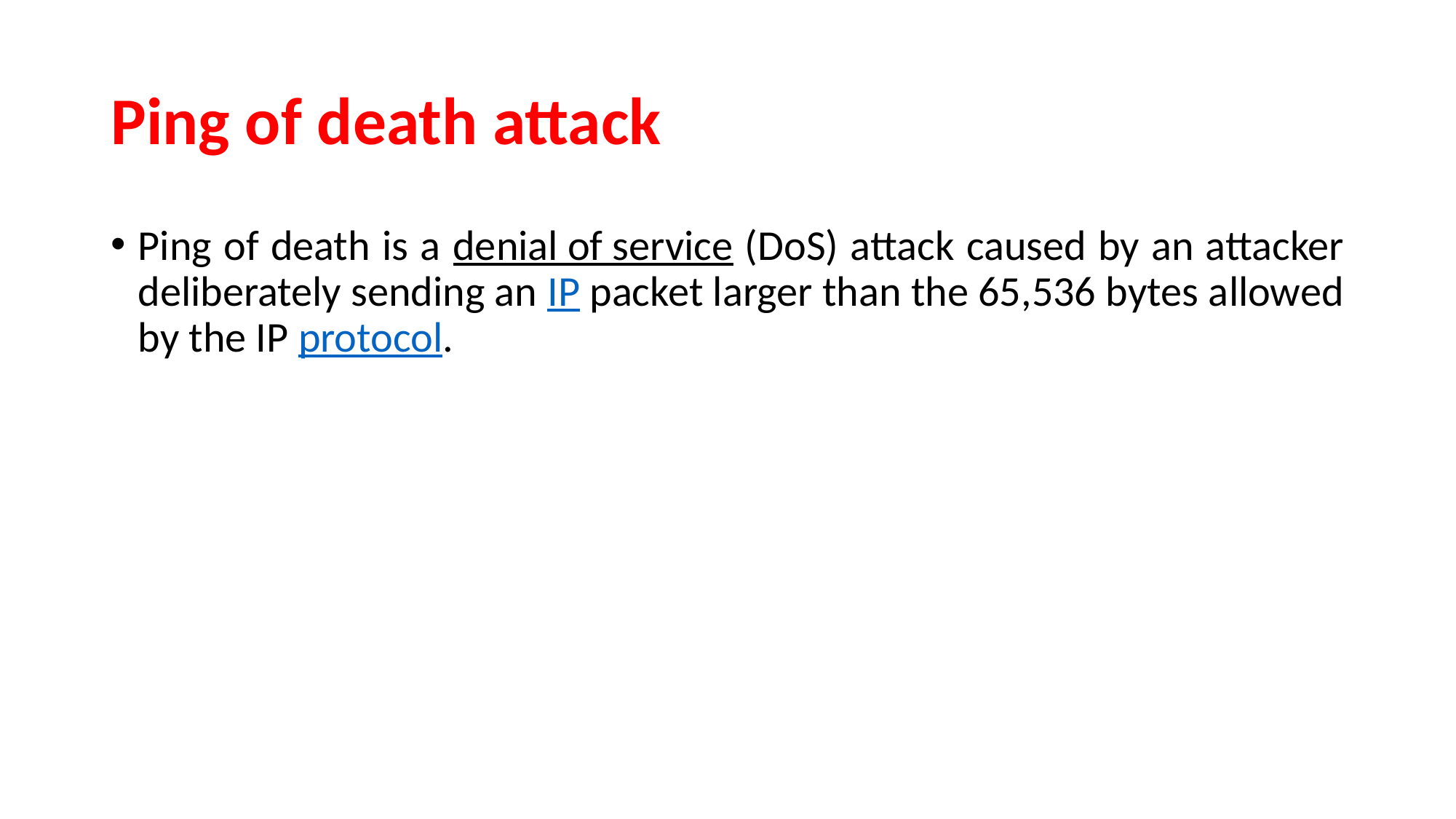

# Ping of death attack
Ping of death is a denial of service (DoS) attack caused by an attacker deliberately sending an IP packet larger than the 65,536 bytes allowed by the IP protocol.